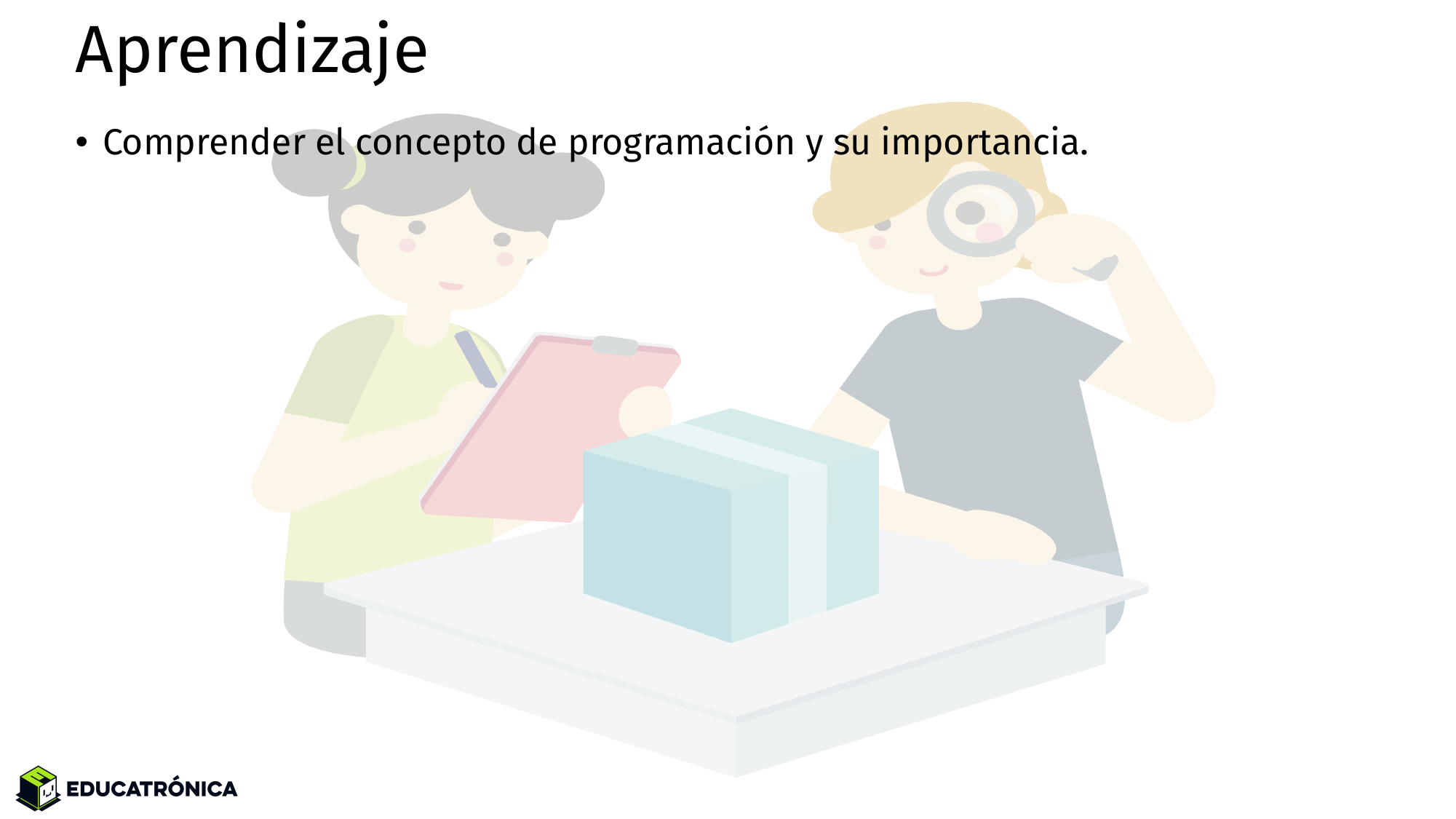

# Aprendizaje
Comprender el concepto de programación y su importancia.